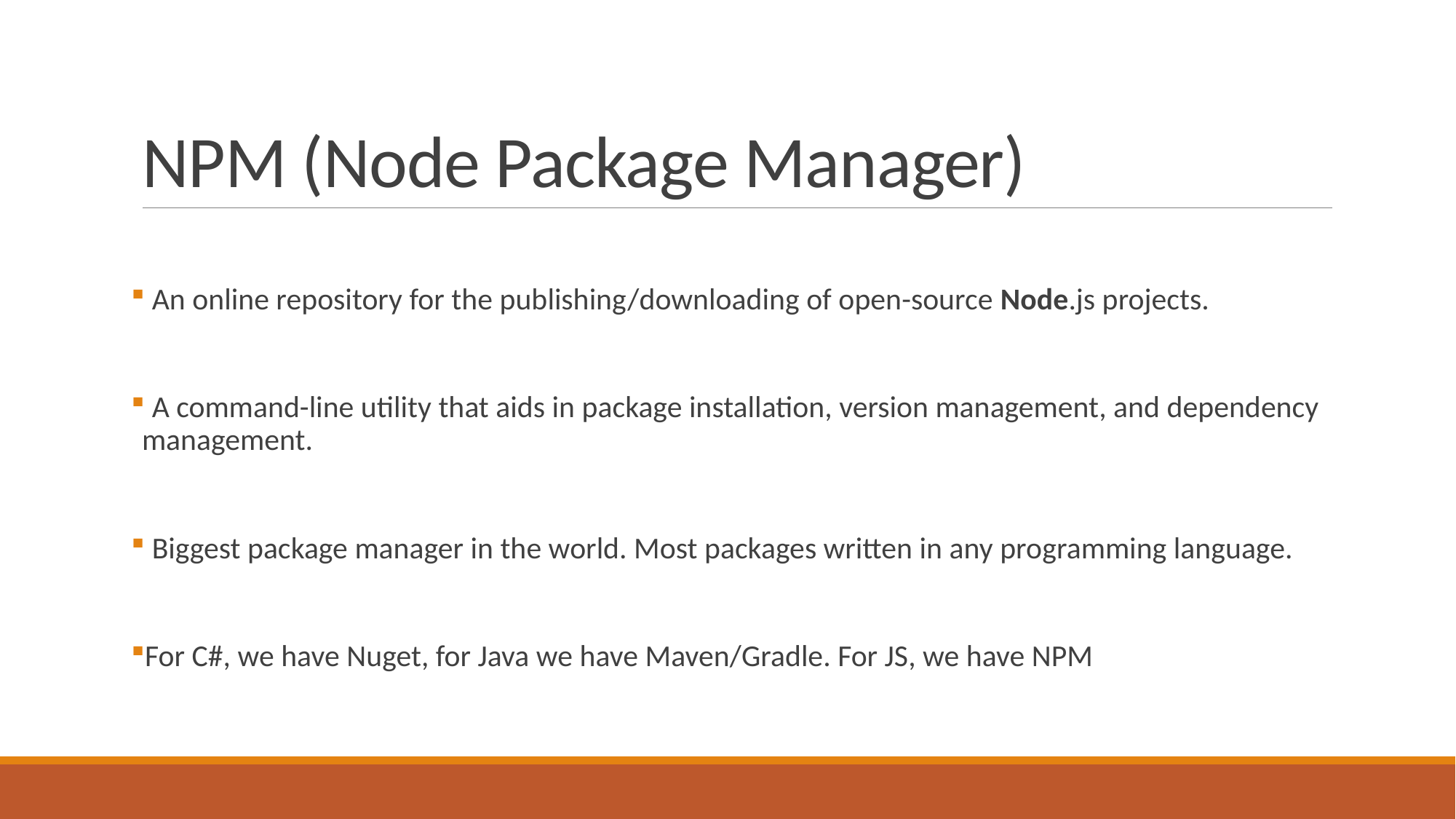

# NPM (Node Package Manager)

 An online repository for the publishing/downloading of open-source Node.js projects.

 A command-line utility that aids in package installation, version management, and dependency management.

 Biggest package manager in the world. Most packages written in any programming language.

For C#, we have Nuget, for Java we have Maven/Gradle. For JS, we have NPM